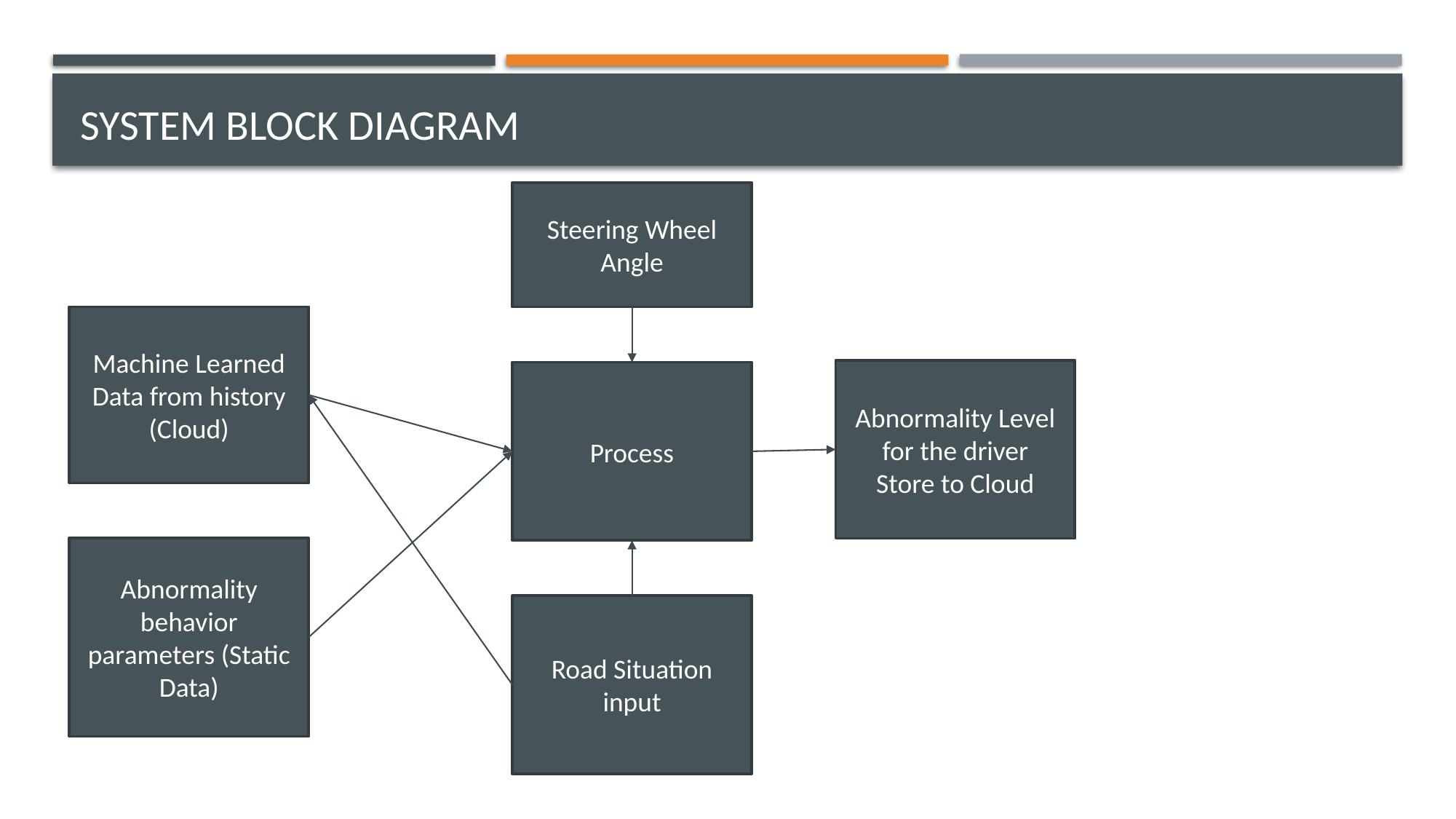

# System Block Diagram
Steering Wheel Angle
Machine Learned Data from history (Cloud)
Abnormality Level
for the driver
Store to Cloud
Process
Abnormality behavior parameters (Static Data)
Road Situation input